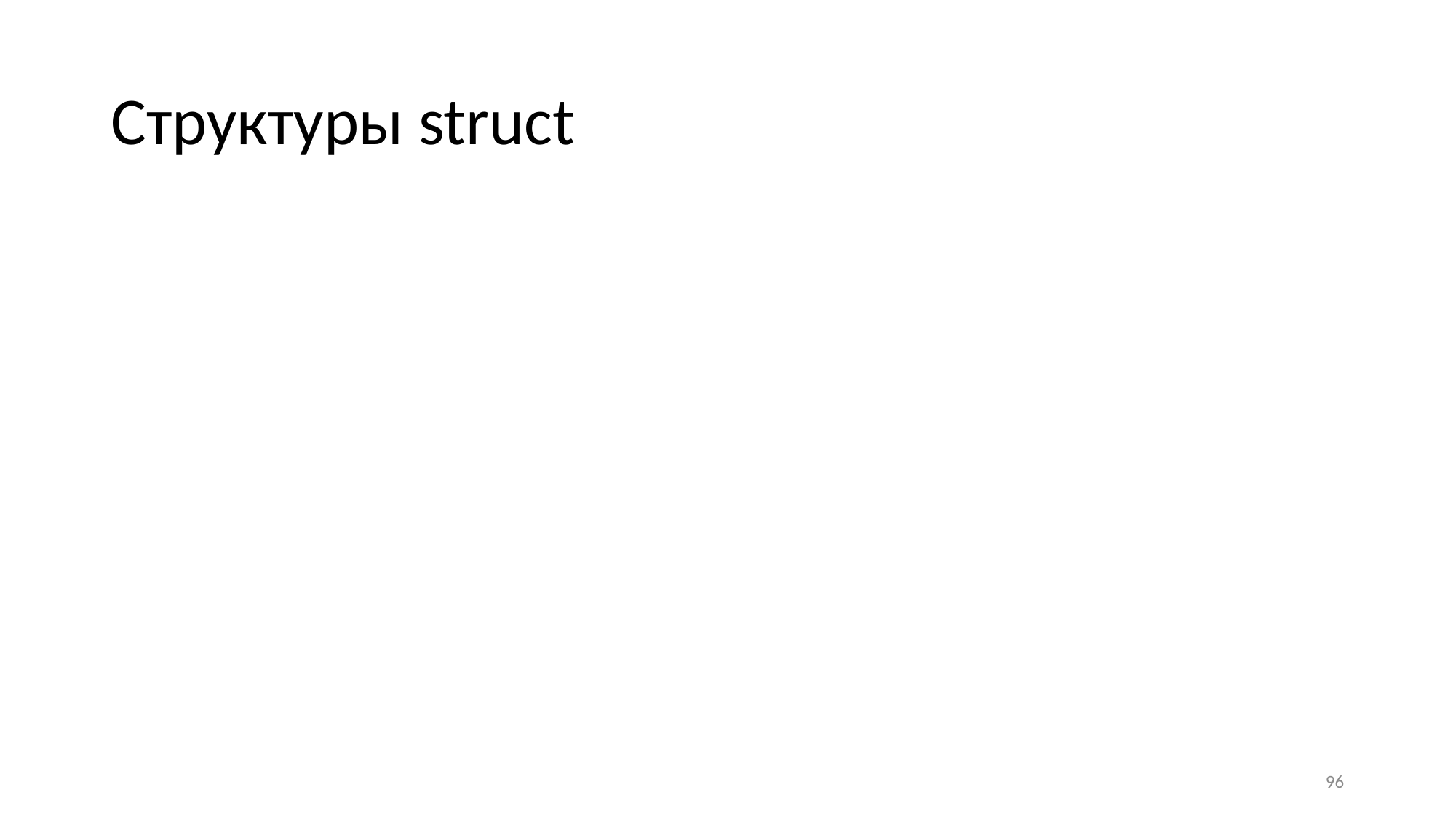

# Структуры struct
Бесконечное семейство типов struct S {T1 E1; T2 E2; … TN EN;}
T1, T2, …, TN могут быть разными
T1, T2, …, TN-1 должны быть полными
 TN может быть неполным типом-массивом
Например, struct TCharBuffer { int Size; char Data[]; };

Множество значений типа «структура из элементов типов T1, T2, …, TN» -- это множество последовательностей длины N, состоящих из значений типов T1, T2, …, TN
Декартово произведение множеств значений T1 × T2 × … × TN

Операции
Доступ к элементу структуры по имени Ei struct S -> Ti
Доступ к элементу структуры по имени Ei по указателю struct S* -> Ti

96